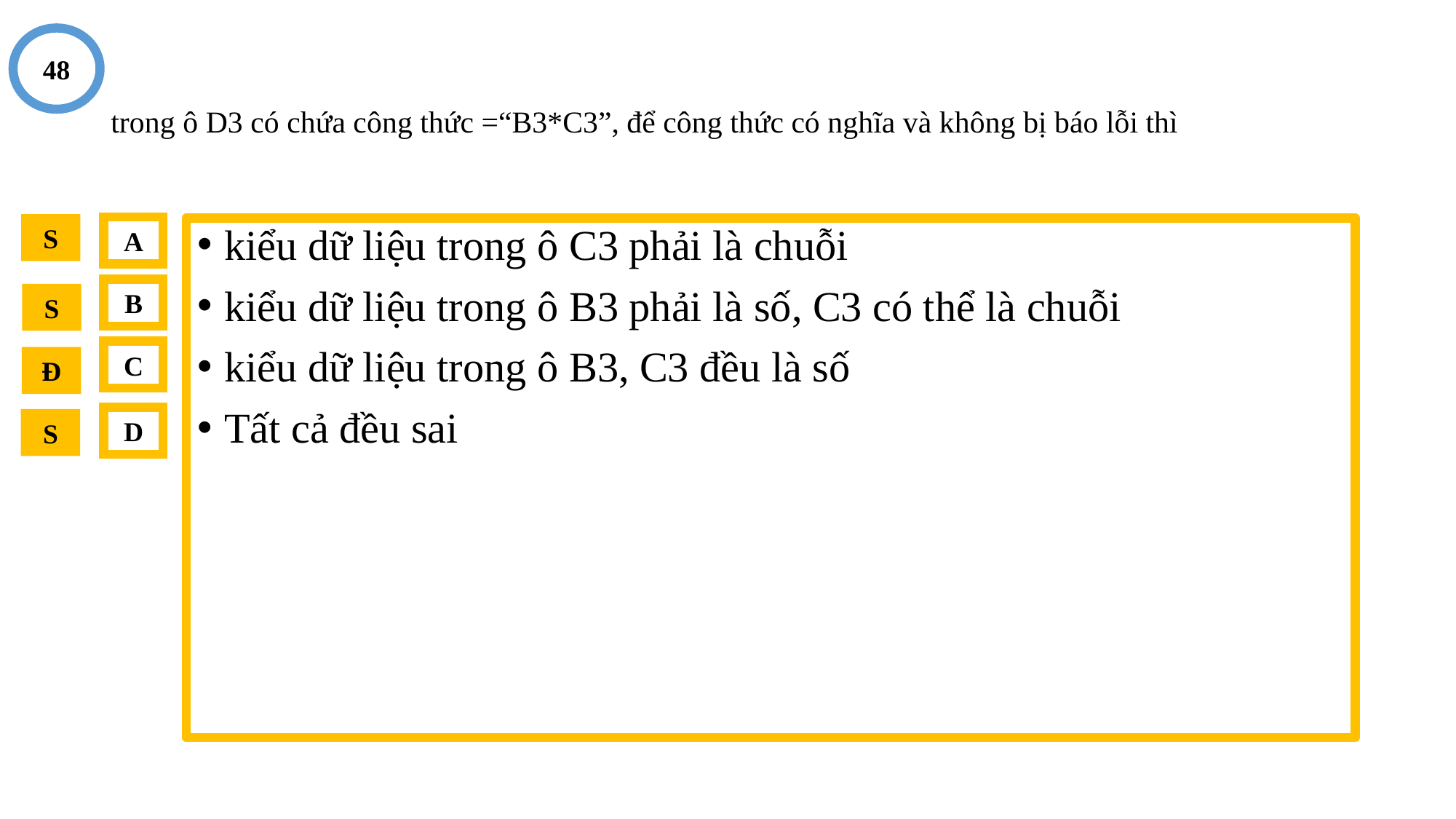

48
# trong ô D3 có chứa công thức =“B3*C3”, để công thức có nghĩa và không bị báo lỗi thì
S
A
kiểu dữ liệu trong ô C3 phải là chuỗi
kiểu dữ liệu trong ô B3 phải là số, C3 có thể là chuỗi
kiểu dữ liệu trong ô B3, C3 đều là số
Tất cả đều sai

B
S
C
Đ
D
S